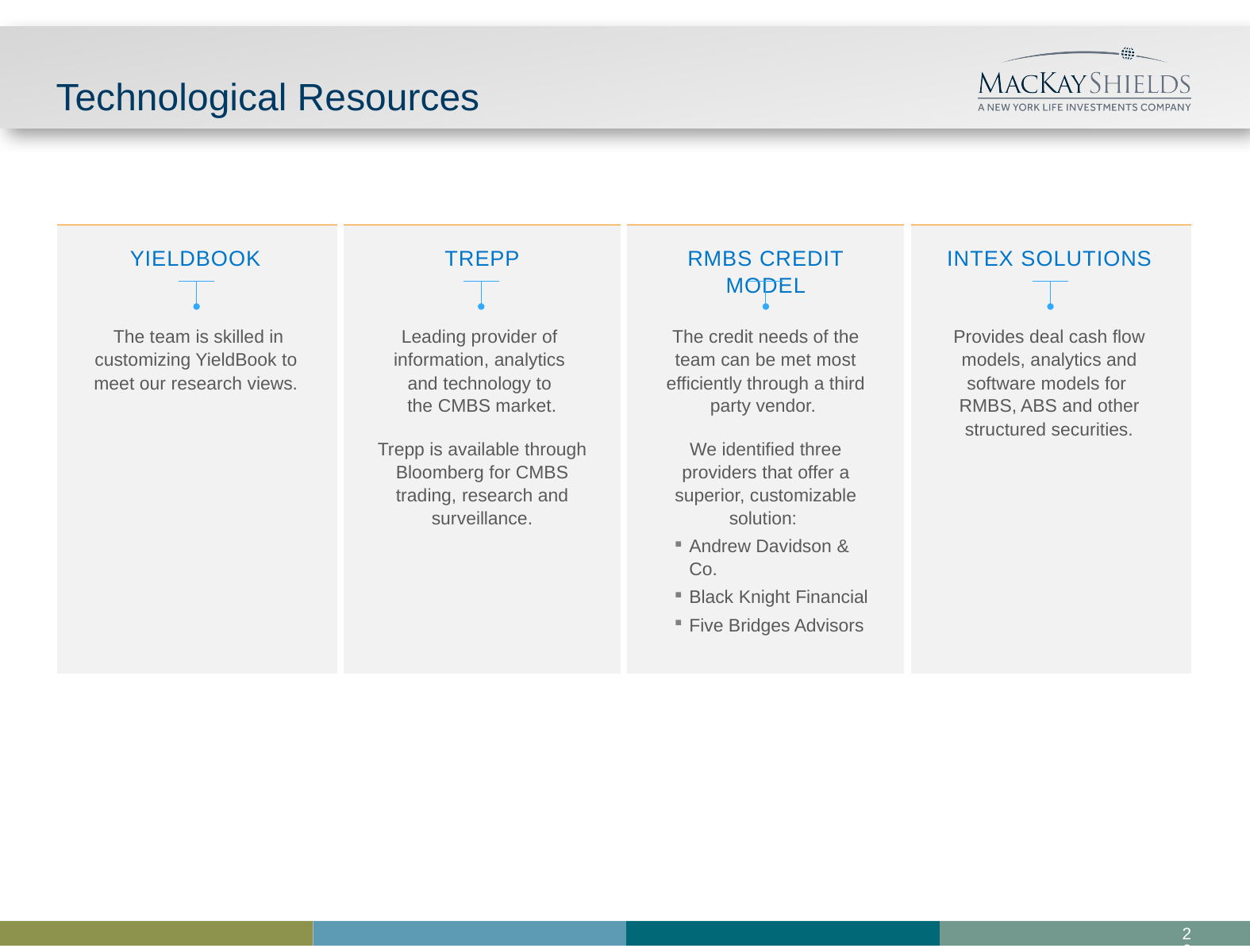

# Technological Resources
| YIELDBOOK | TREPP | RMBS CREDIT MODEL | INTEX SOLUTIONS |
| --- | --- | --- | --- |
| The team is skilled in customizing YieldBook to meet our research views. | Leading provider of information, analytics and technology to the CMBS market. Trepp is available through Bloomberg for CMBS trading, research and surveillance. | The credit needs of the team can be met most efficiently through a third party vendor. We identified three providers that offer a superior, customizable solution: Andrew Davidson & Co. Black Knight Financial Five Bridges Advisors | Provides deal cash flow models, analytics and software models for RMBS, ABS and other structured securities. |
26
SP B 012019